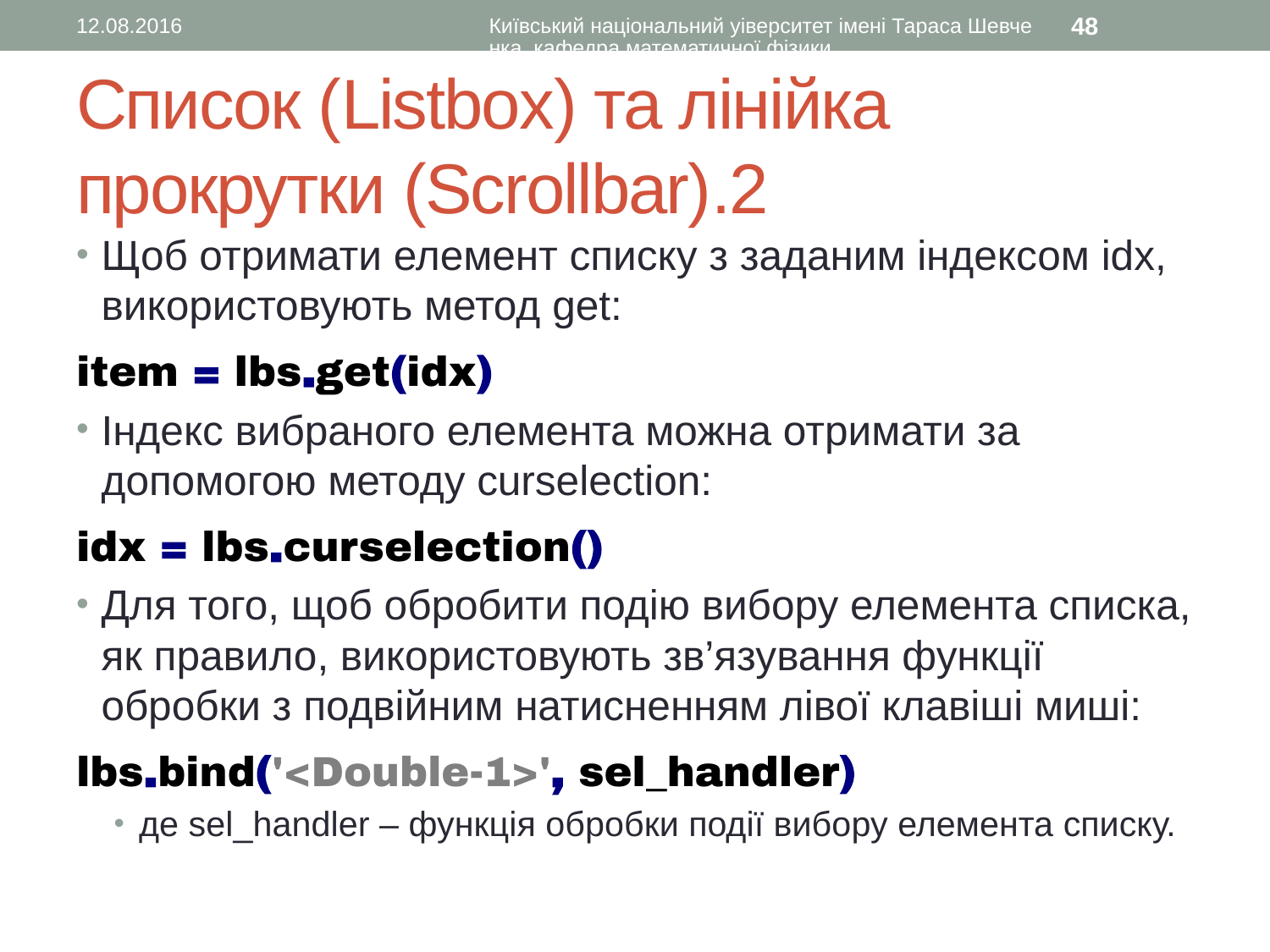

12.08.2016
Київський національний уіверситет імені Тараса Шевченка, кафедра математичної фізики
48
# Список (Listbox) та лінійка прокрутки (Scrollbar).2
Щоб отримати елемент списку з заданим індексом idx, використовують метод get:
item = lbs.get(idx)
Індекс вибраного елемента можна отримати за допомогою методу curselection:
idx = lbs.curselection()
Для того, щоб обробити подію вибору елемента списка, як правило, використовують зв’язування функції обробки з подвійним натисненням лівої клавіші миші:
lbs.bind('<Double-1>', sel_handler)
де sel_handler – функція обробки події вибору елемента списку.